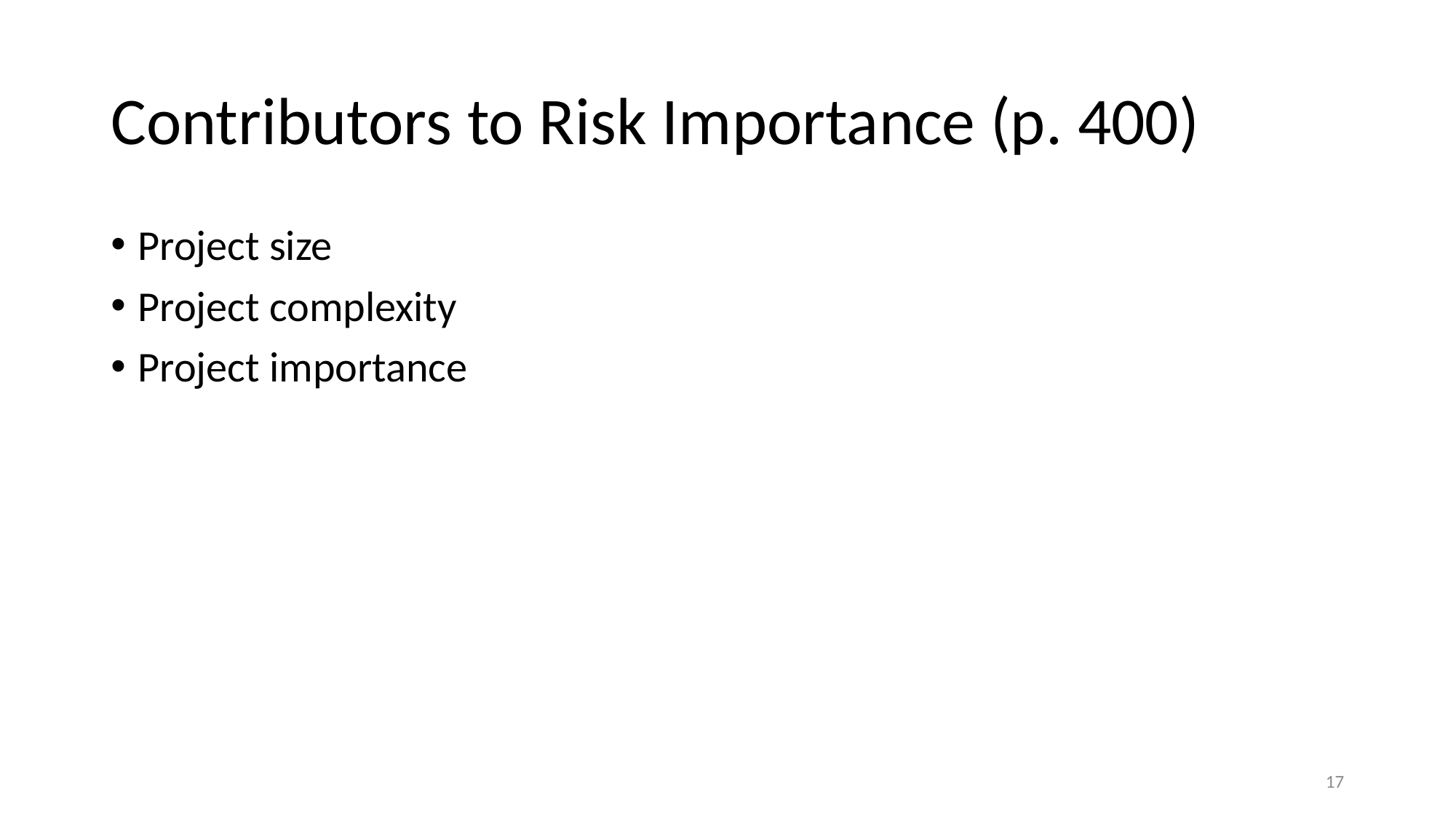

# Contributors to Risk Importance (p. 400)
Project size
Project complexity
Project importance

17